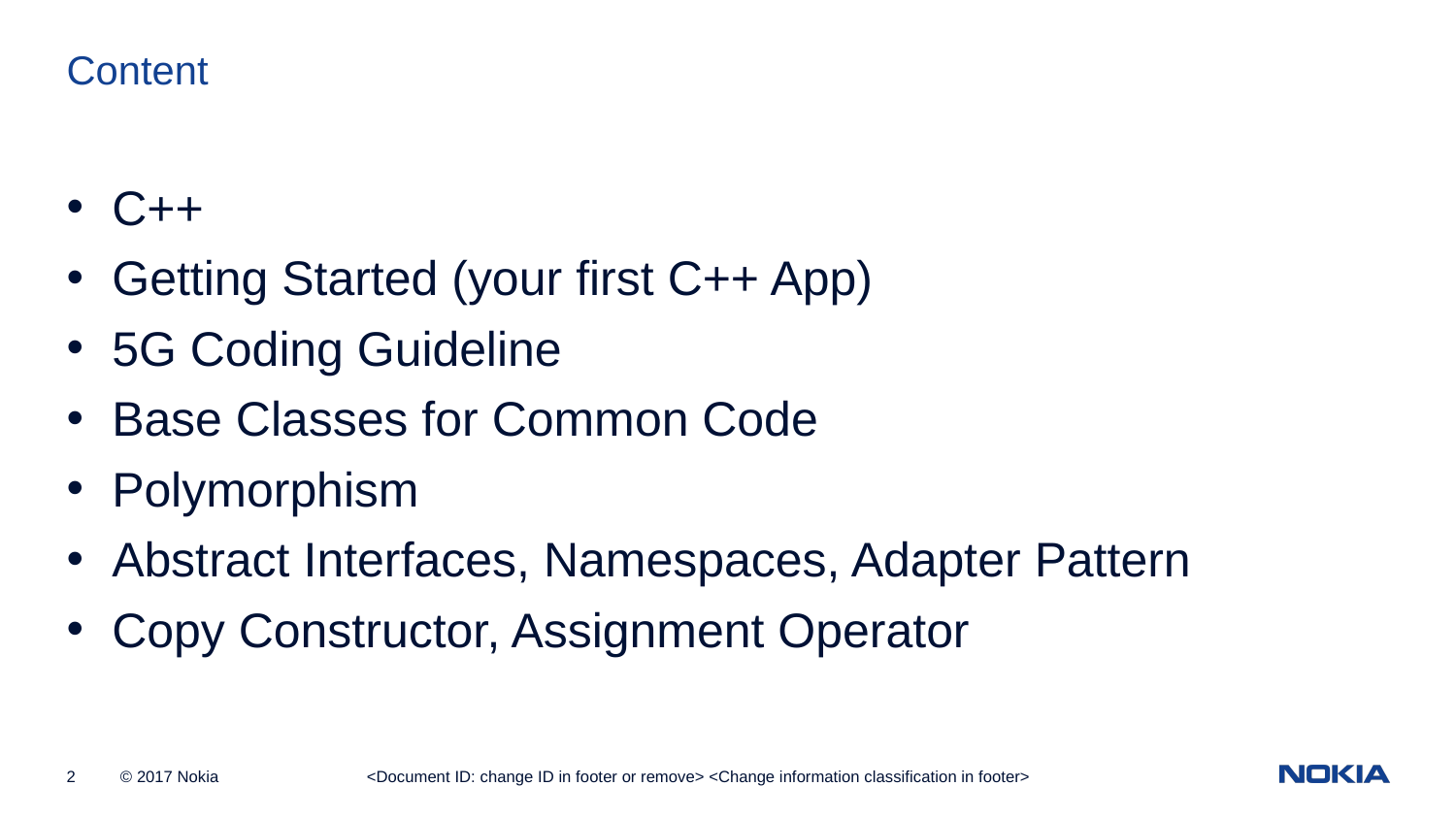

Content

C++
Getting Started (your first C++ App)
5G Coding Guideline
Base Classes for Common Code
Polymorphism
Abstract Interfaces, Namespaces, Adapter Pattern
Copy Constructor, Assignment Operator

<Document ID: change ID in footer or remove> <Change information classification in footer>